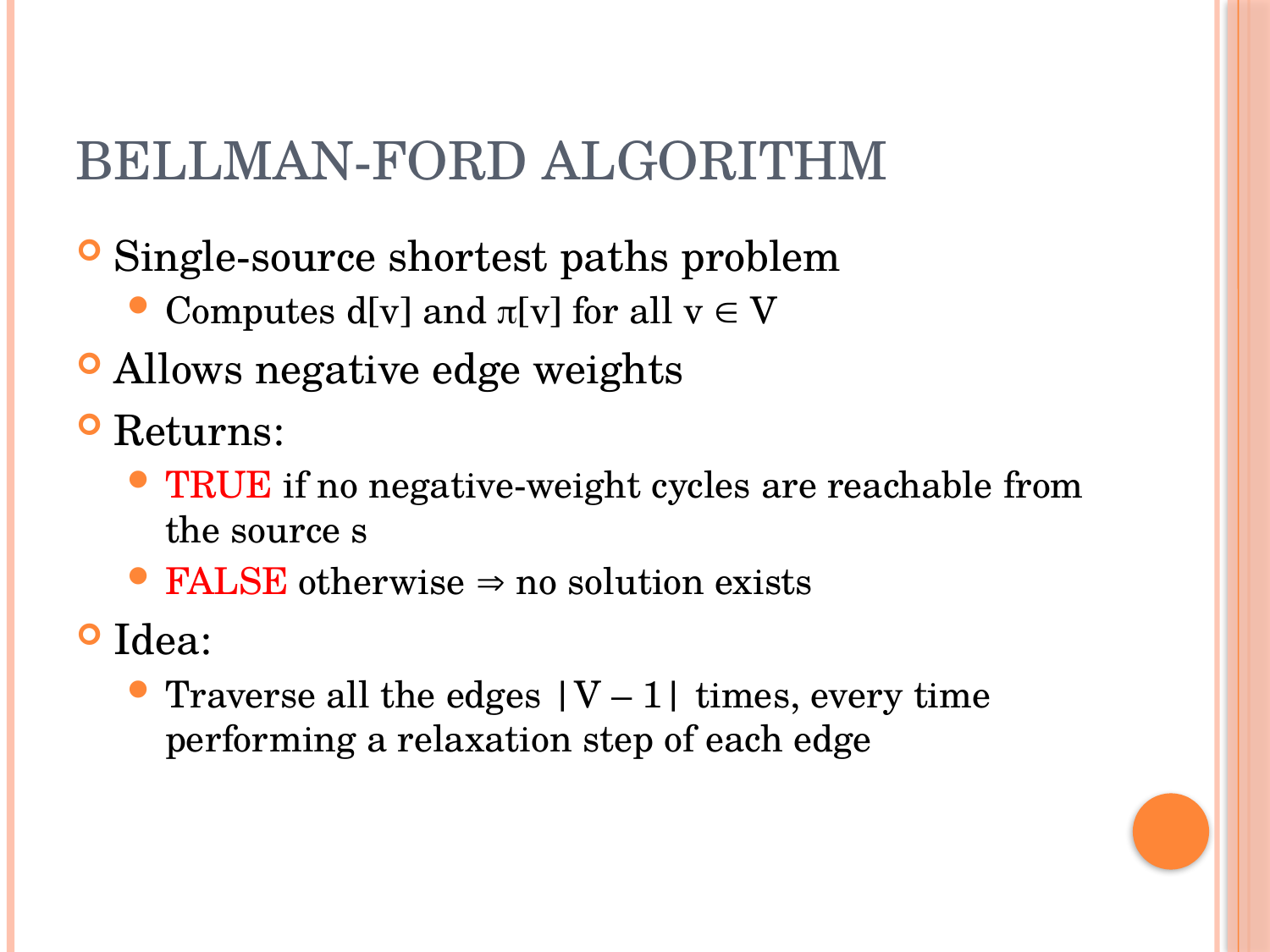

# Bellman-Ford Algorithm
Single-source shortest paths problem
Computes d[v] and π[v] for all v ∈ V
Allows negative edge weights
Returns:
TRUE if no negative-weight cycles are reachable from the source s
FALSE otherwise ⇒ no solution exists
Idea:
Traverse all the edges |V – 1| times, every time performing a relaxation step of each edge